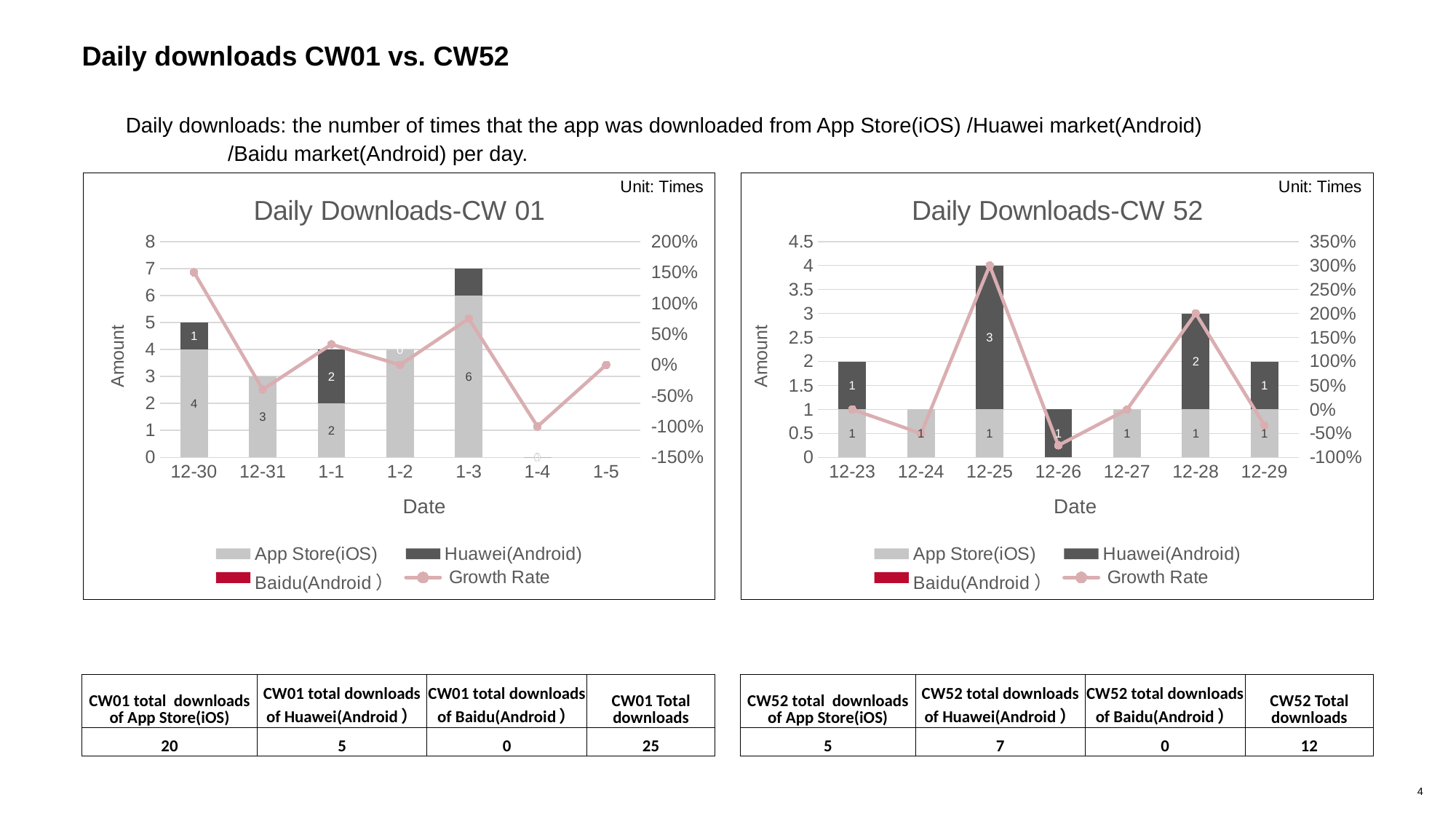

# Daily downloads CW01 vs. CW52
Daily downloads: the number of times that the app was downloaded from App Store(iOS) /Huawei market(Android)
                 /Baidu market(Android) per day.

### Chart: Daily Downloads-CW 01

| Category | App Store(iOS) | Huawei(Android) | Baidu(Android） |  Growth Rate |
|---|---|---|---|---|
| 43829 | 4.0 | 1.0 | 0.0 | 1.5 |
| 43830 | 3.0 | 0.0 | 0.0 | -0.4 |
| 43831 | 2.0 | 2.0 | 0.0 | 0.3333333333333333 |
| 43832 | 4.0 | 0.0 | 0.0 | 0.0 |
| 43833 | 6.0 | 1.0 | 0.0 | 0.75 |
| 43834 | 0.0 | 0.0 | 0.0 | -1.0 |
| 43835 | None | None | None | 0.0 |

### Chart: Daily Downloads-CW 52

| Category | App Store(iOS) | Huawei(Android) | Baidu(Android） |  Growth Rate |
|---|---|---|---|---|
| 43822 | 1.0 | 1.0 | 0.0 | 0.0 |
| 43823 | 1.0 | 0.0 | 0.0 | -0.5 |
| 43824 | 1.0 | 3.0 | 0.0 | 3.0 |
| 43825 | 0.0 | 1.0 | 0.0 | -0.75 |
| 43826 | 1.0 | 0.0 | 0.0 | 0.0 |
| 43827 | 1.0 | 2.0 | 0.0 | 2.0 |
| 43828 | 1.0 | 1.0 | 0.0 | -0.3333333333333333 |
| CW01 total downloads of App Store(iOS) | CW01 total downloads of Huawei(Android） | CW01 total downloads of Baidu(Android） | CW01 Total downloads |
| --- | --- | --- | --- |
| 20 | 5 | 0 | 25 |
| CW52 total downloads of App Store(iOS) | CW52 total downloads of Huawei(Android） | CW52 total downloads of Baidu(Android） | CW52 Total downloads |
| --- | --- | --- | --- |
| 5 | 7 | 0 | 12 |